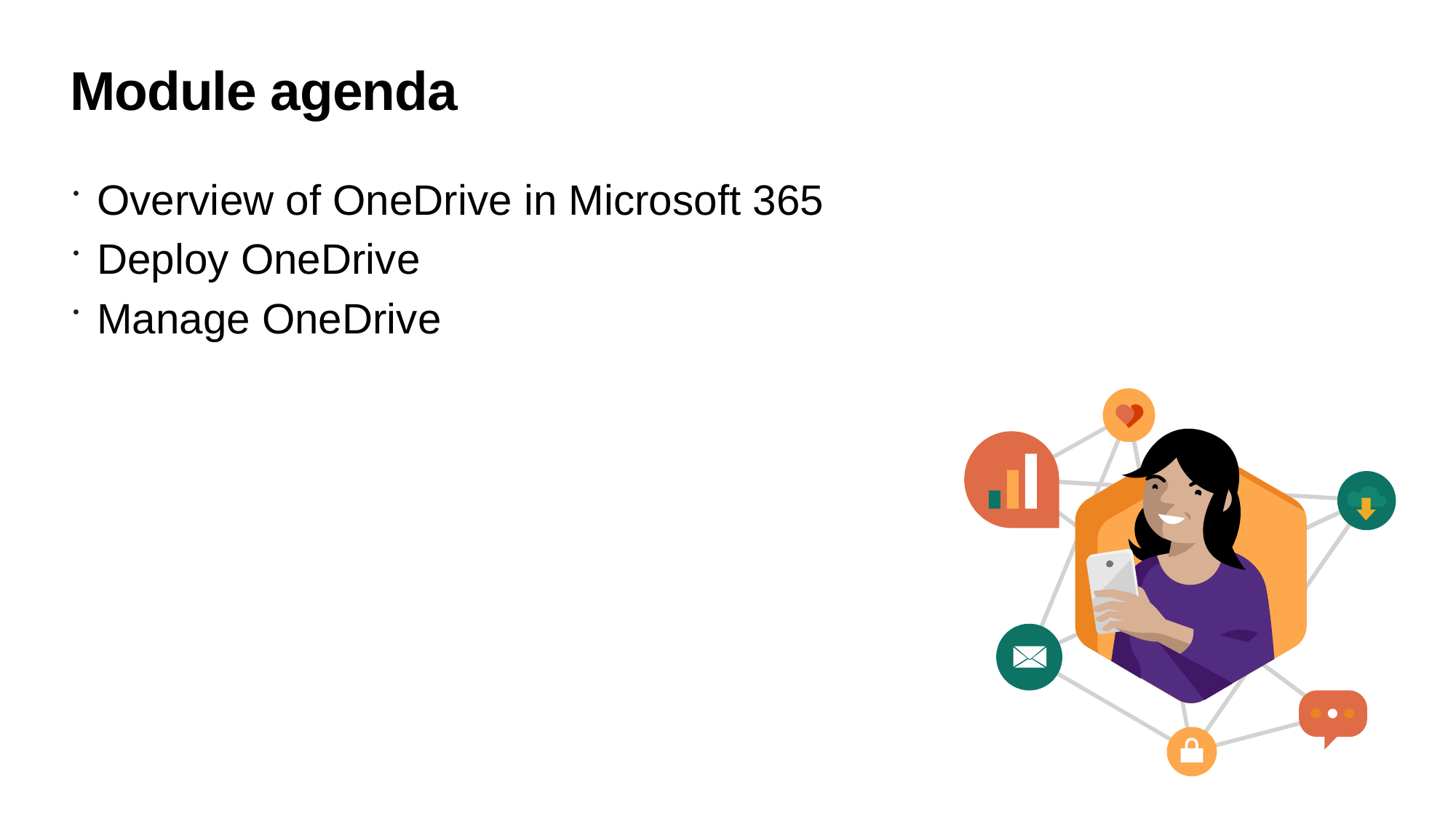

# Module agenda
Overview of OneDrive in Microsoft 365
Deploy OneDrive
Manage OneDrive